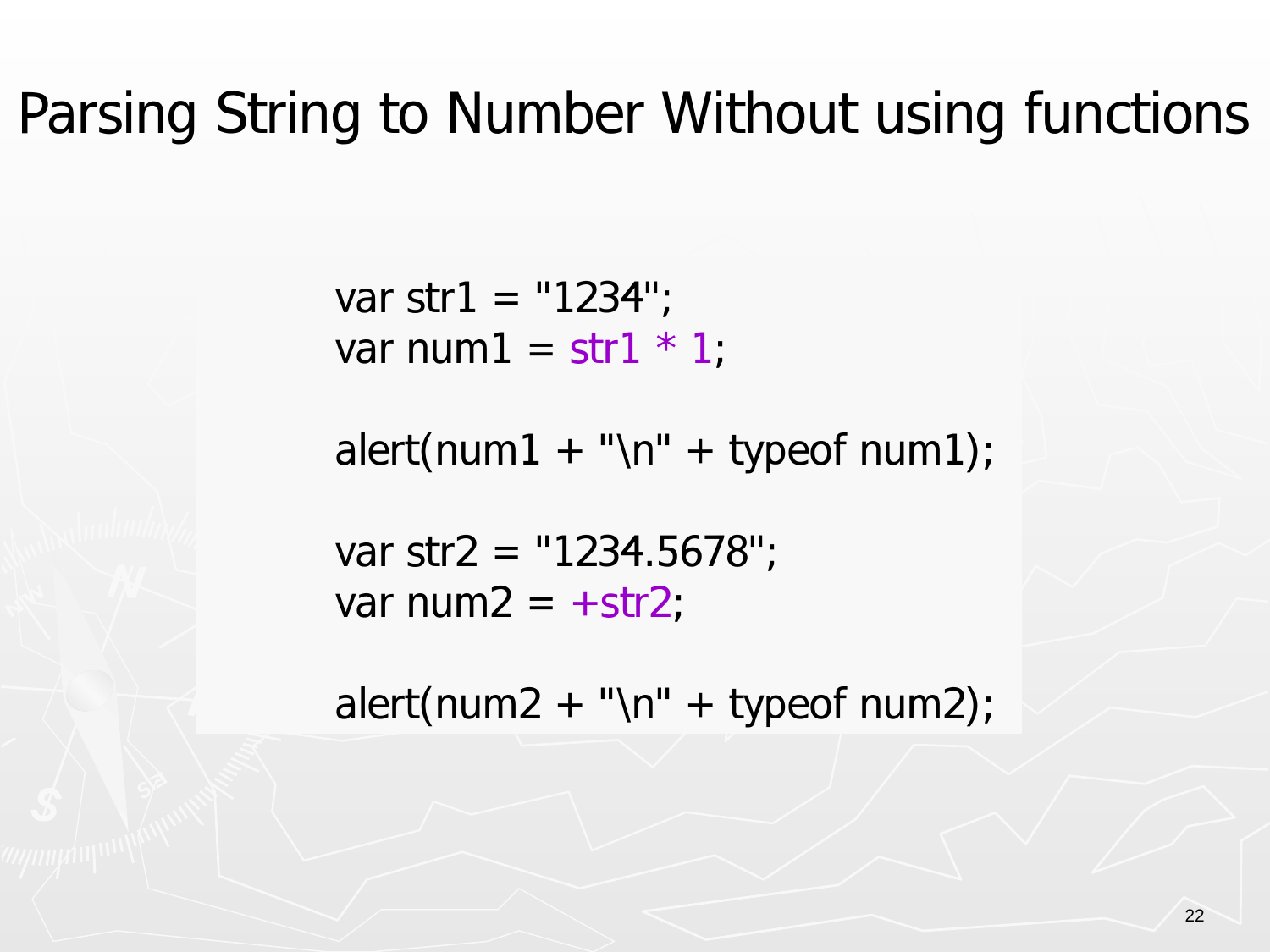

# Parsing String to Number Without using functions
	var str1 = "1234";
	var num1 = str1 * 1;

	alert(num1 + "\n" + typeof num1);

	var str2 = "1234.5678";
	var num2 = +str2;

	alert(num2 + "\n" + typeof num2);
22